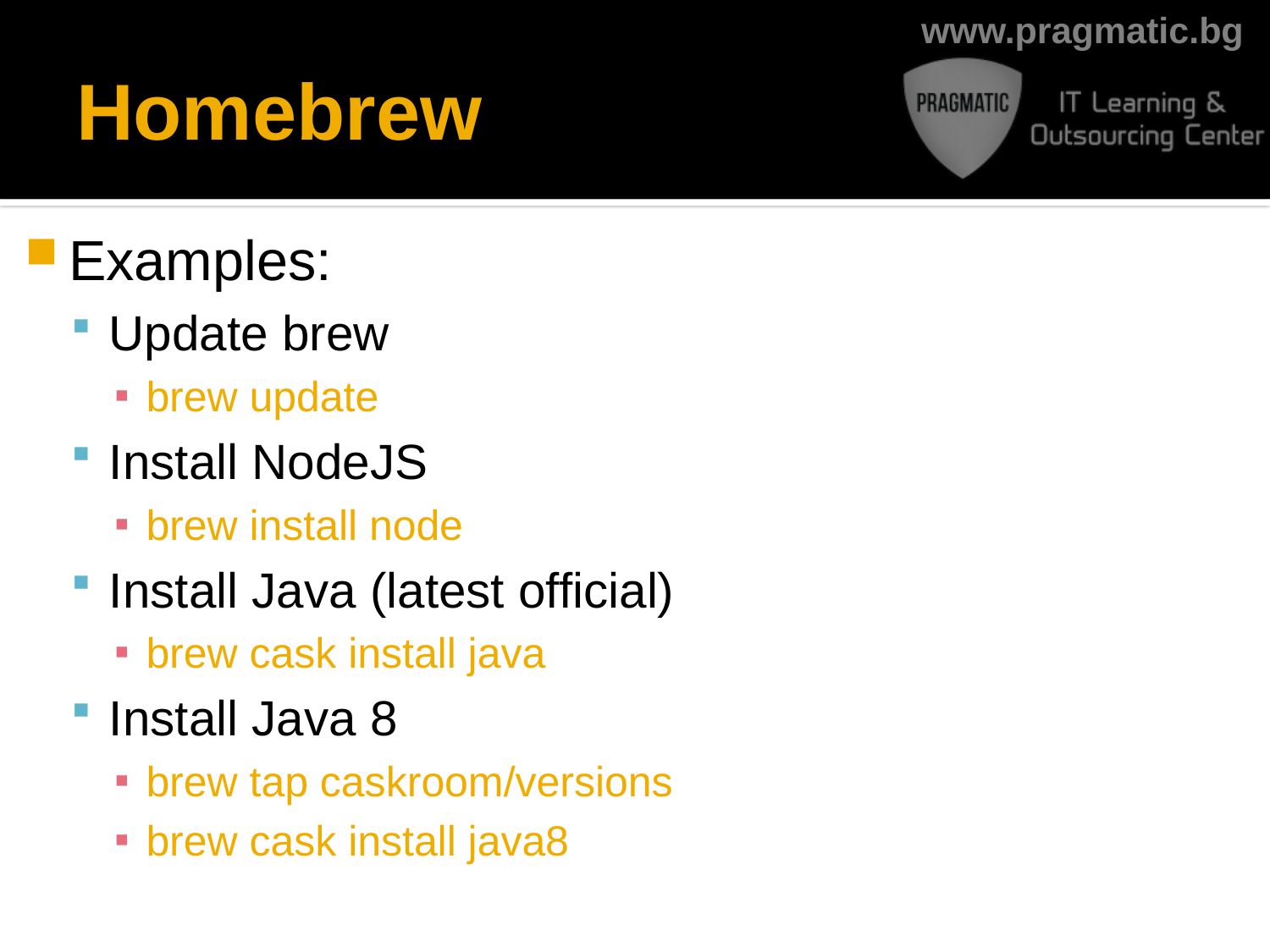

# Homebrew
Examples:
Update brew
brew update
Install NodeJS
brew install node
Install Java (latest official)
brew cask install java
Install Java 8
brew tap caskroom/versions
brew cask install java8